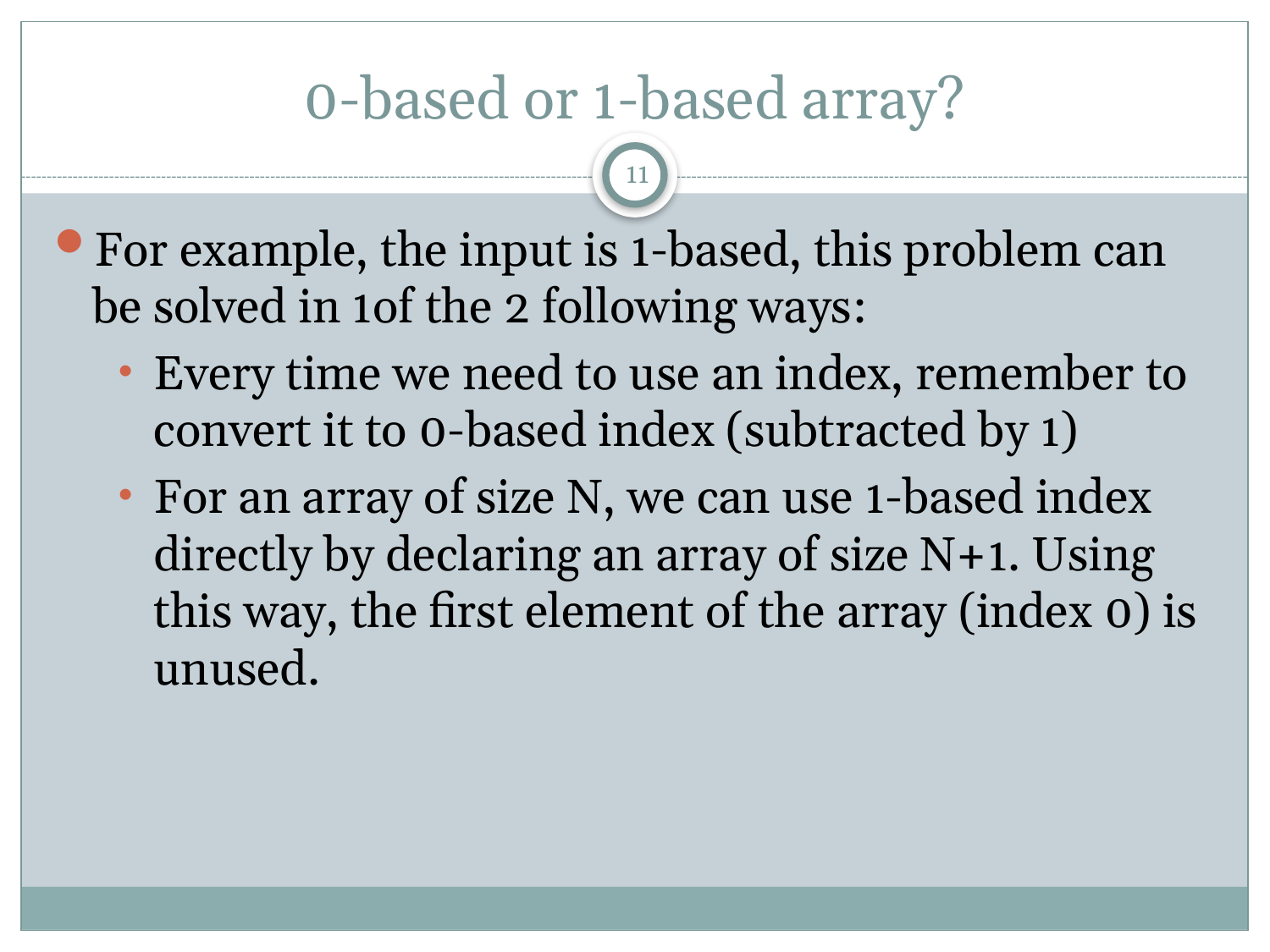

# 0-based or 1-based array?
11
For example, the input is 1-based, this problem can be solved in 1of the 2 following ways:
Every time we need to use an index, remember to convert it to 0-based index (subtracted by 1)
For an array of size N, we can use 1-based index directly by declaring an array of size N+1. Using this way, the first element of the array (index 0) is unused.